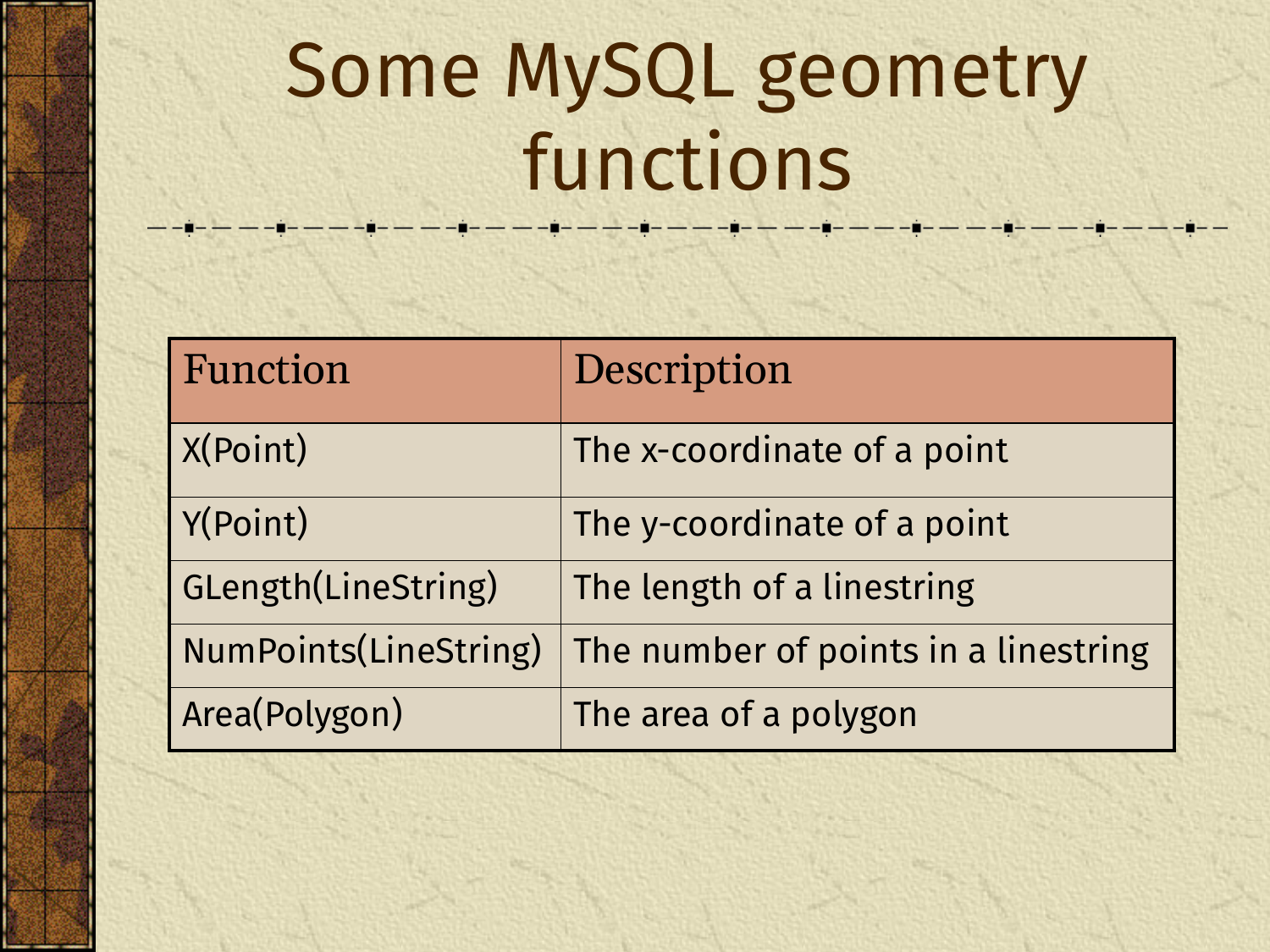

# Some MySQL geometry functions
| Function | Description |
| --- | --- |
| X(Point) | The x-coordinate of a point |
| Y(Point) | The y-coordinate of a point |
| GLength(LineString) | The length of a linestring |
| NumPoints(LineString) | The number of points in a linestring |
| Area(Polygon) | The area of a polygon |